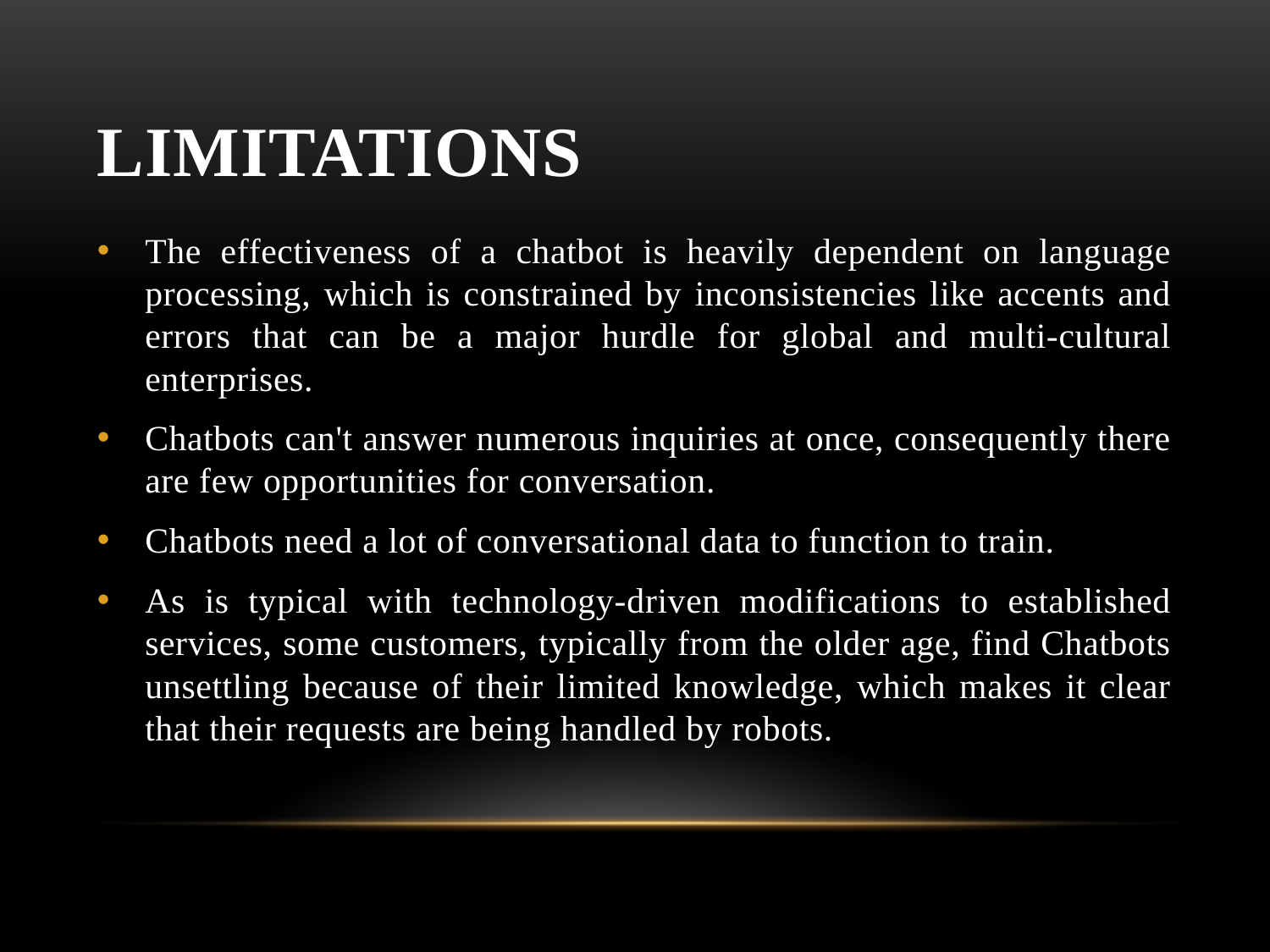

# Limitations
The effectiveness of a chatbot is heavily dependent on language processing, which is constrained by inconsistencies like accents and errors that can be a major hurdle for global and multi-cultural enterprises.
Chatbots can't answer numerous inquiries at once, consequently there are few opportunities for conversation.
Chatbots need a lot of conversational data to function to train.
As is typical with technology-driven modifications to established services, some customers, typically from the older age, find Chatbots unsettling because of their limited knowledge, which makes it clear that their requests are being handled by robots.